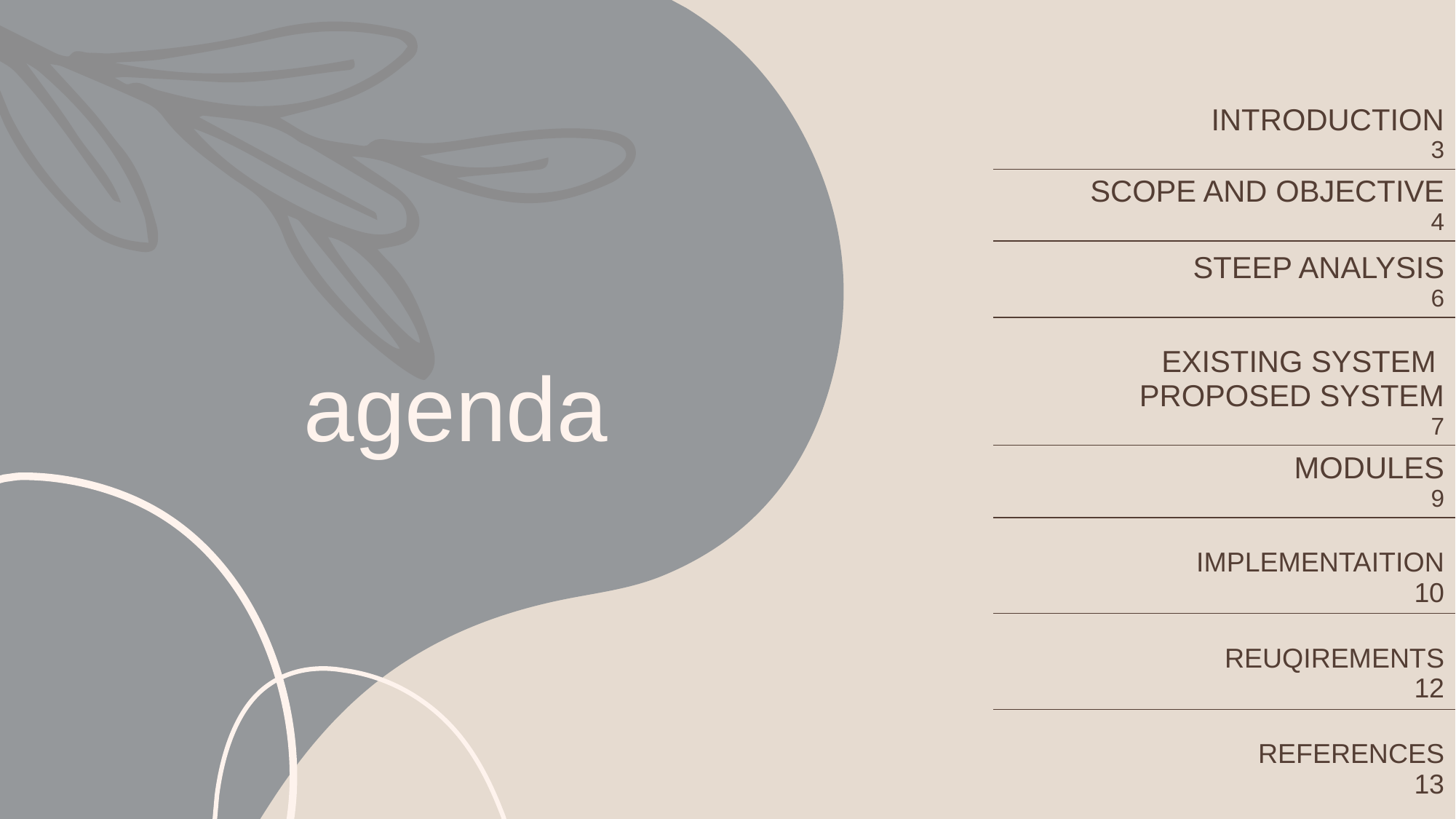

| INTRODUCTION 3 |
| --- |
| SCOPE AND OBJECTIVE 4 |
| STEEP ANALYSIS 6 |
| EXISTING SYSTEM PROPOSED SYSTEM 7 |
| MODULES 9 |
| IMPLEMENTAITION 10 |
| REUQIREMENTS 12 |
| REFERENCES 13 |
# agenda